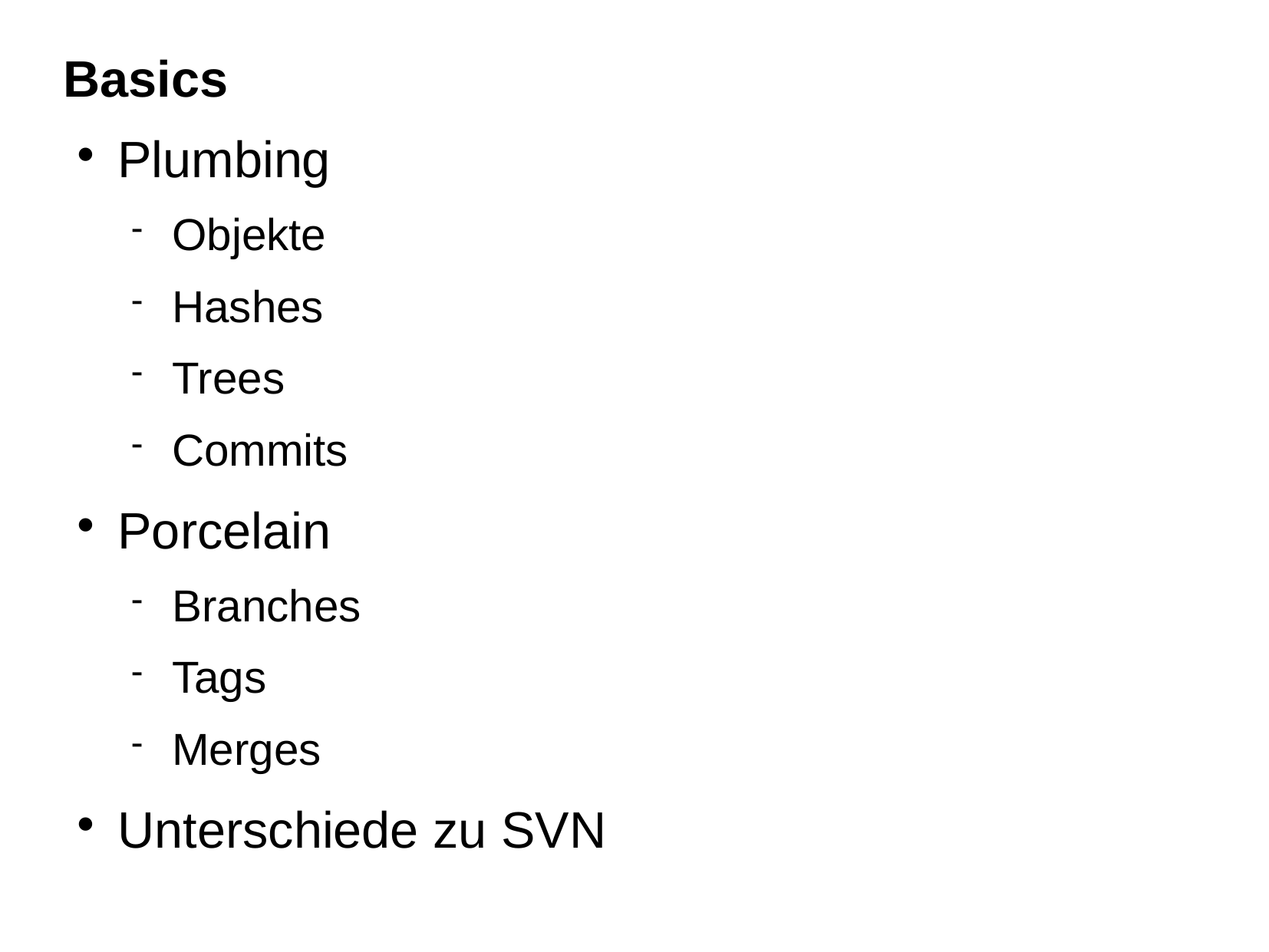

Basics
Plumbing
Objekte
Hashes
Trees
Commits
Porcelain
Branches
Tags
Merges
Unterschiede zu SVN